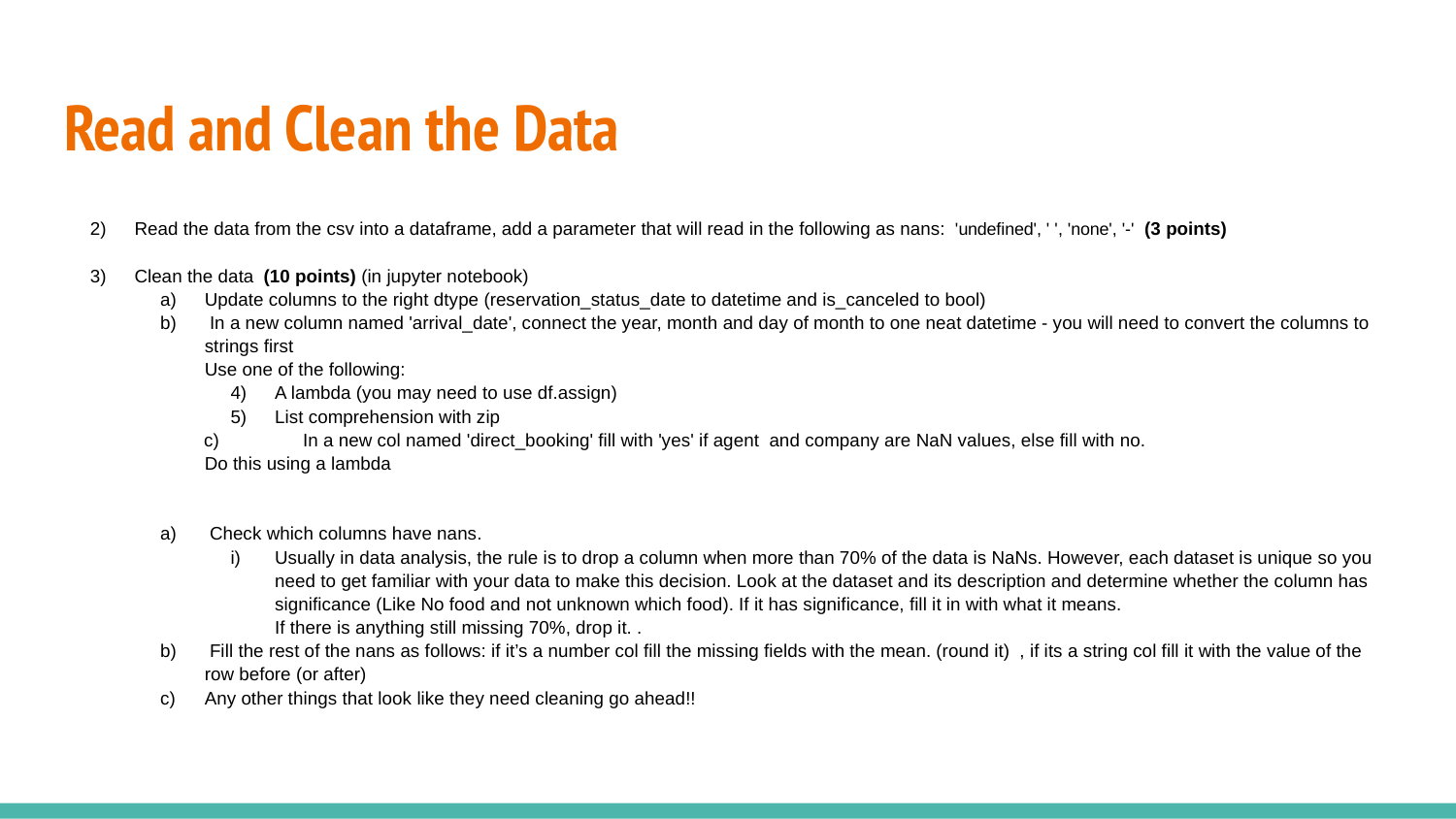

# Read and Clean the Data
Read the data from the csv into a dataframe, add a parameter that will read in the following as nans:  'undefined', ' ', 'none', '-'  (3 points)

Clean the data  (10 points) (in jupyter notebook)
Update columns to the right dtype (reservation_status_date to datetime and is_canceled to bool)
 In a new column named 'arrival_date', connect the year, month and day of month to one neat datetime - you will need to convert the columns to strings first
Use one of the following:
A lambda (you may need to use df.assign)
List comprehension with zip
	    c) 	In a new col named 'direct_booking' fill with 'yes' if agent  and company are NaN values, else fill with no.
Do this using a lambda

 Check which columns have nans.
Usually in data analysis, the rule is to drop a column when more than 70% of the data is NaNs. However, each dataset is unique so you need to get familiar with your data to make this decision. Look at the dataset and its description and determine whether the column has significance (Like No food and not unknown which food). If it has significance, fill it in with what it means.
If there is anything still missing 70%, drop it. .
 Fill the rest of the nans as follows: if it’s a number col fill the missing fields with the mean. (round it)  , if its a string col fill it with the value of the row before (or after)
Any other things that look like they need cleaning go ahead!!